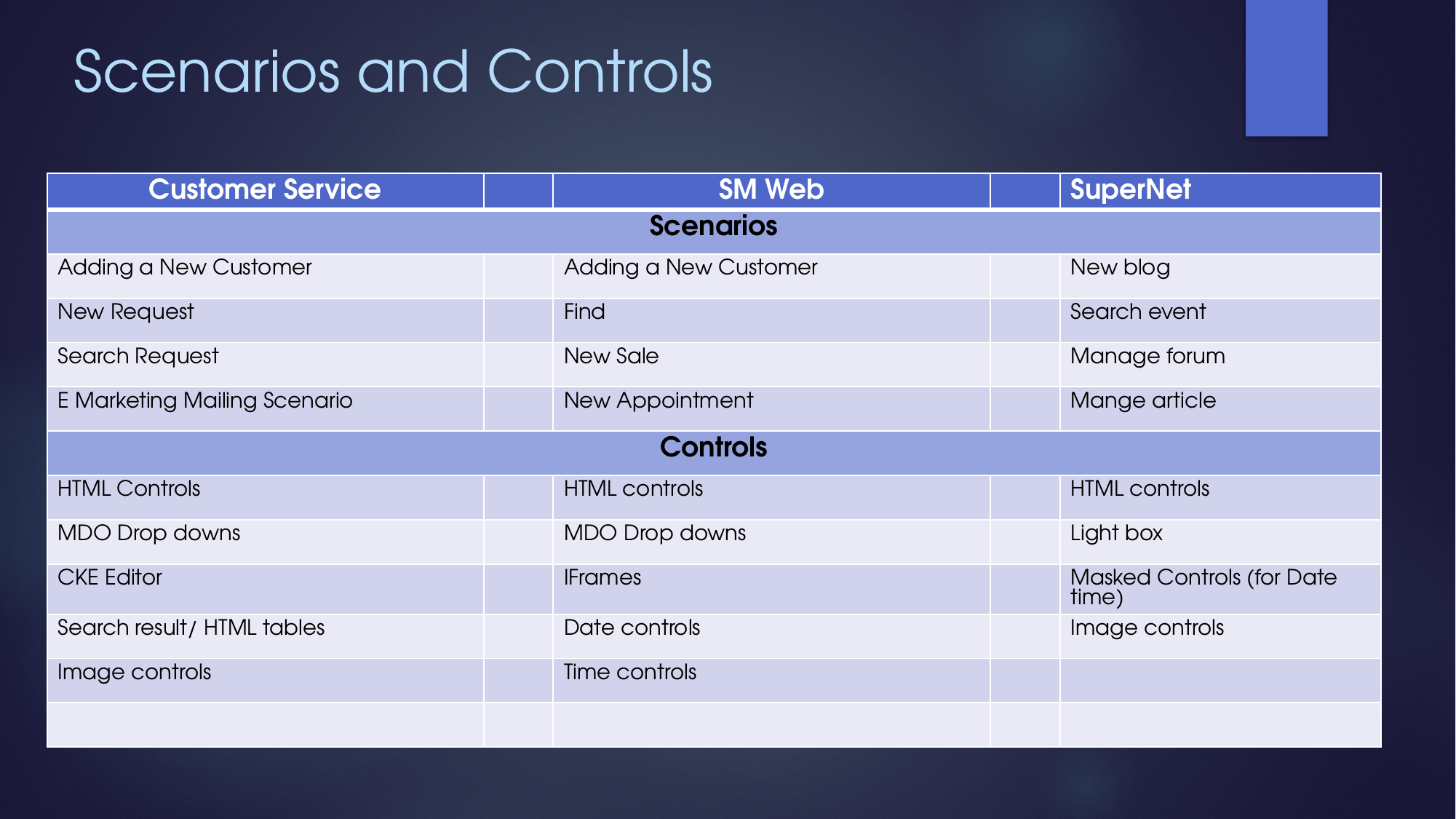

# Scenarios and Controls
| Customer Service |  | SM Web |  | SuperNet |
| --- | --- | --- | --- | --- |
| Scenarios |  |  |  |  |
| Adding a New Customer |  | Adding a New Customer |  | New blog |
| New Request |  | Find |  | Search event |
| Search Request |  | New Sale |  | Manage forum |
| E Marketing Mailing Scenario |  | New Appointment |  | Mange article |
| Controls |  |  |  |  |
| HTML Controls |  | HTML controls |  | HTML controls |
| MDO Drop downs |  | MDO Drop downs |  | Light box |
| CKE Editor |  | IFrames |  | Masked Controls (for Date time) |
| Search result/ HTML tables |  | Date controls |  | Image controls |
| Image controls |  | Time controls |  |  |
|  |  |  |  |  |